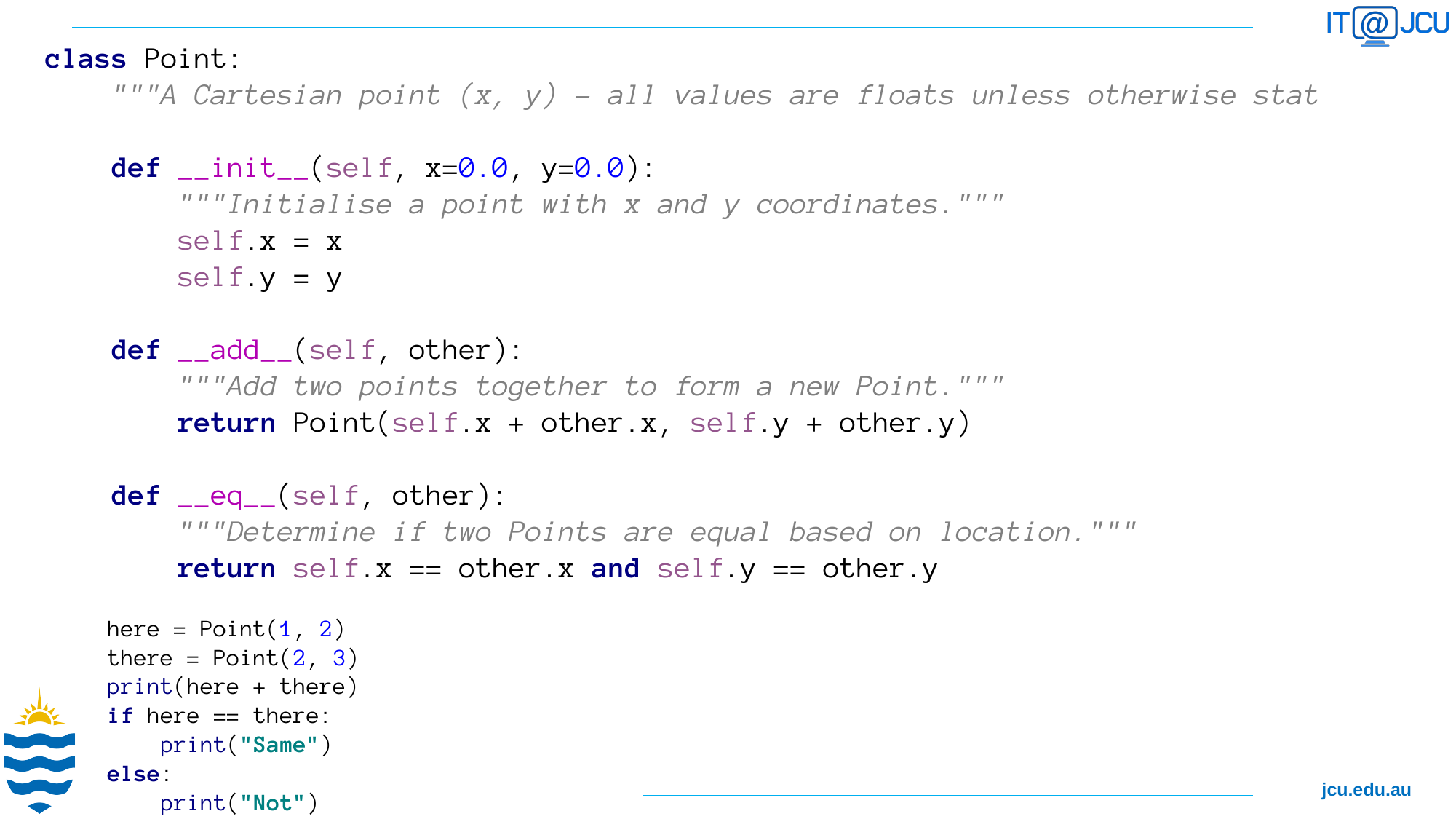

class Point:
    """A Cartesian point (x, y) - all values are floats unless otherwise stat
    def __init__(self, x=0.0, y=0.0):
        """Initialise a point with x and y coordinates."""
        self.x = x
        self.y = y
    def __add__(self, other):
        """Add two points together to form a new Point."""
        return Point(self.x + other.x, self.y + other.y)
    def __eq__(self, other):
        """Determine if two Points are equal based on location."""
        return self.x == other.x and self.y == other.y
here = Point(1, 2)
there = Point(2, 3)
print(here + there)
if here == there:
    print("Same")
else:
    print("Not")